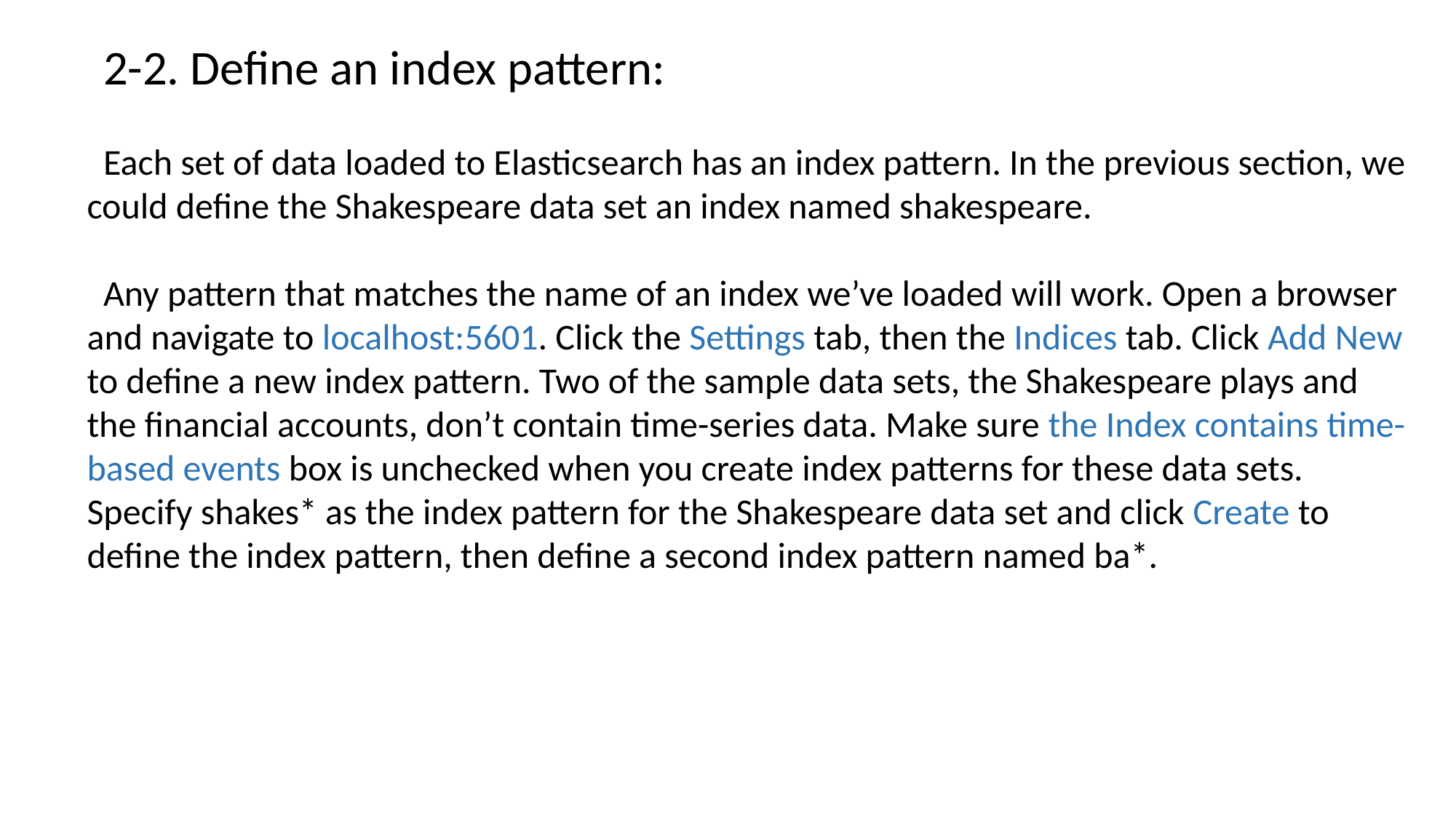

2-2. Define an index pattern:

  Each set of data loaded to Elasticsearch has an index pattern. In the previous section, we could define the Shakespeare data set an index named shakespeare.

  Any pattern that matches the name of an index we’ve loaded will work. Open a browser and navigate to localhost:5601. Click the Settings tab, then the Indices tab. Click Add New to define a new index pattern. Two of the sample data sets, the Shakespeare plays and the financial accounts, don’t contain time-series data. Make sure the Index contains time-based events box is unchecked when you create index patterns for these data sets. Specify shakes* as the index pattern for the Shakespeare data set and click Create to define the index pattern, then define a second index pattern named ba*.